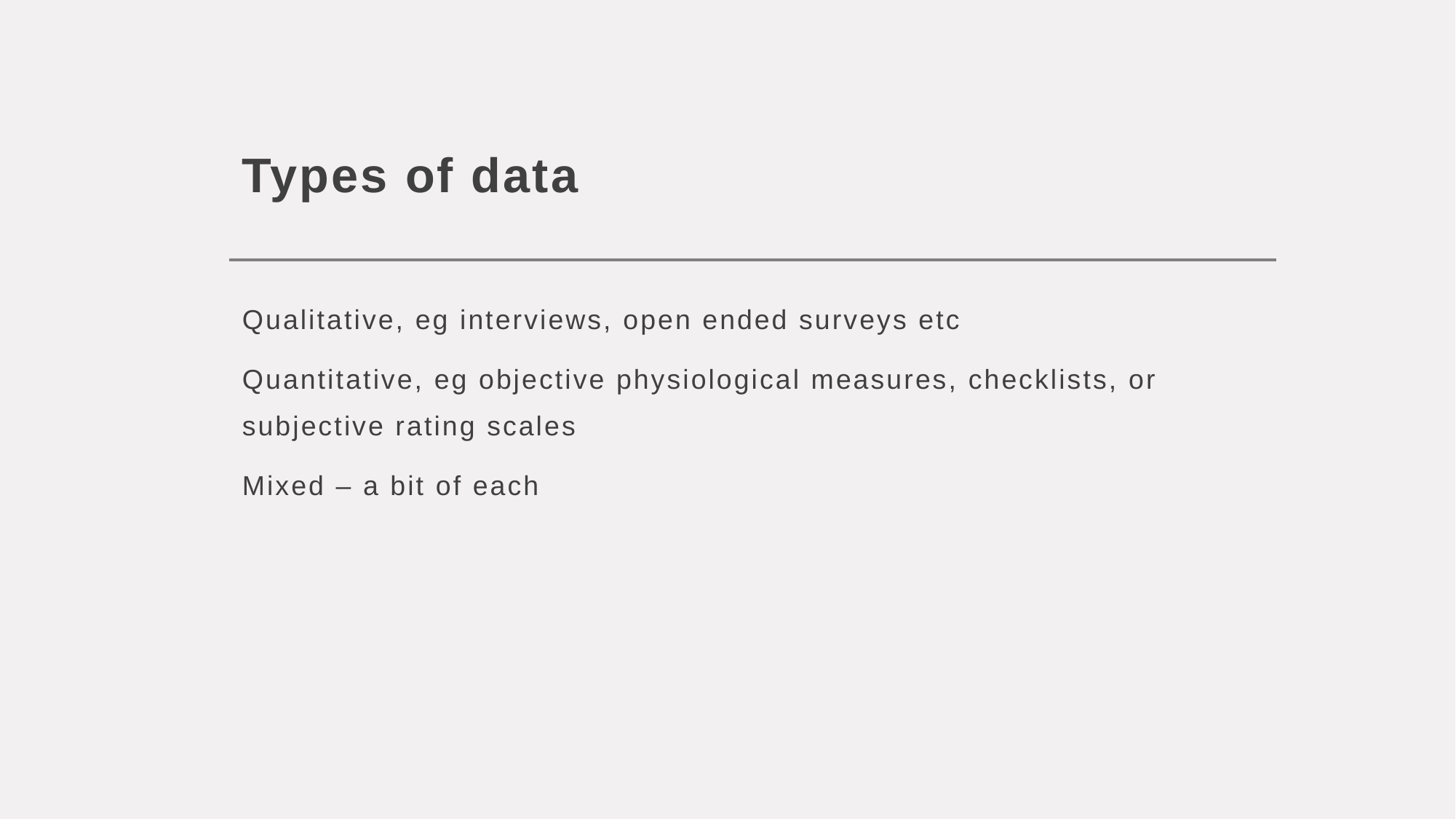

# Types of data
Qualitative, eg interviews, open ended surveys etc
Quantitative, eg objective physiological measures, checklists, or subjective rating scales
Mixed – a bit of each